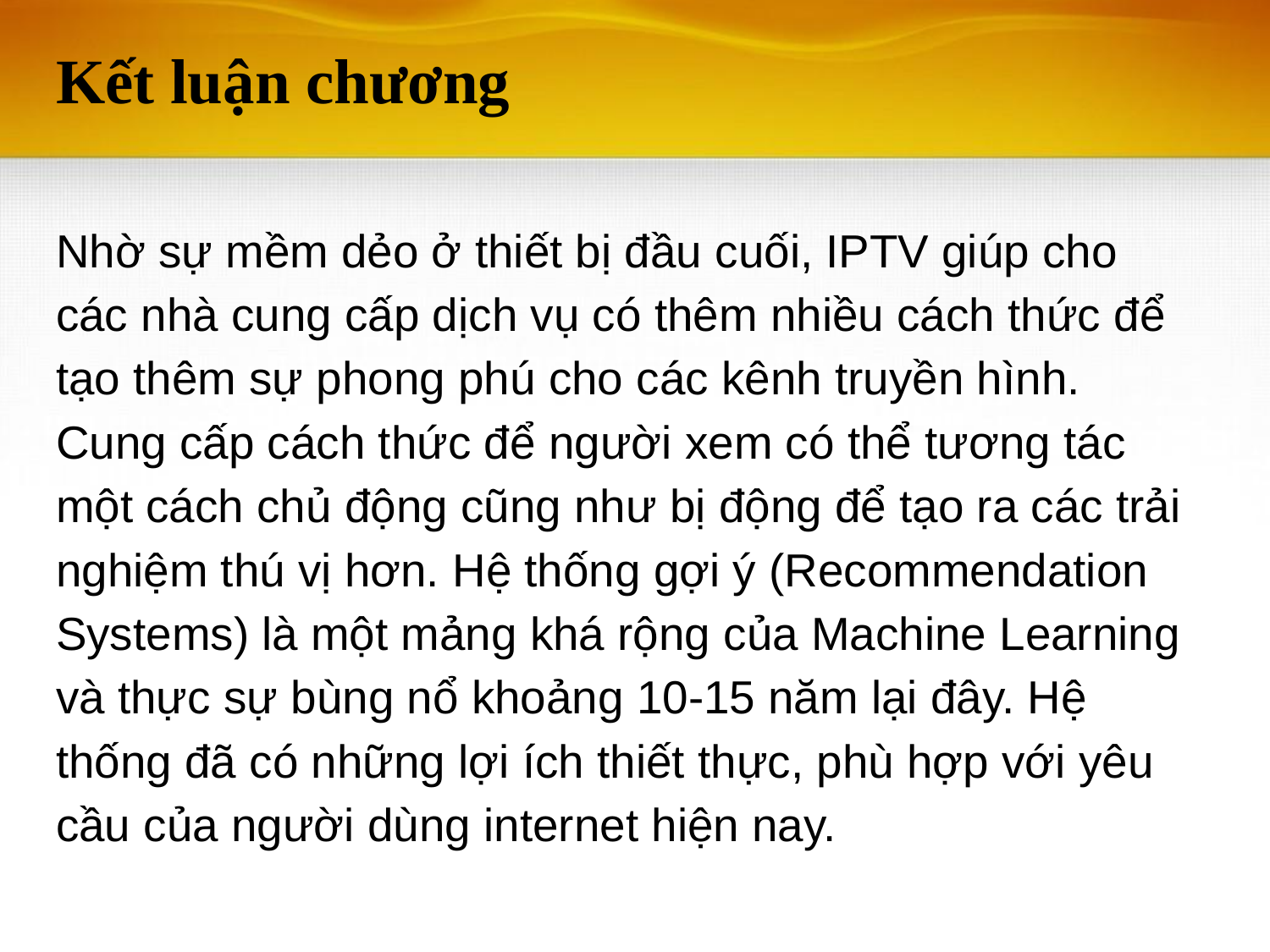

# Kết luận chương
Nhờ sự mềm dẻo ở thiết bị đầu cuối, IPTV giúp cho các nhà cung cấp dịch vụ có thêm nhiều cách thức để tạo thêm sự phong phú cho các kênh truyền hình. Cung cấp cách thức để người xem có thể tương tác một cách chủ động cũng như bị động để tạo ra các trải nghiệm thú vị hơn. Hệ thống gợi ý (Recommendation Systems) là một mảng khá rộng của Machine Learning và thực sự bùng nổ khoảng 10-15 năm lại đây. Hệ thống đã có những lợi ích thiết thực, phù hợp với yêu cầu của người dùng internet hiện nay.